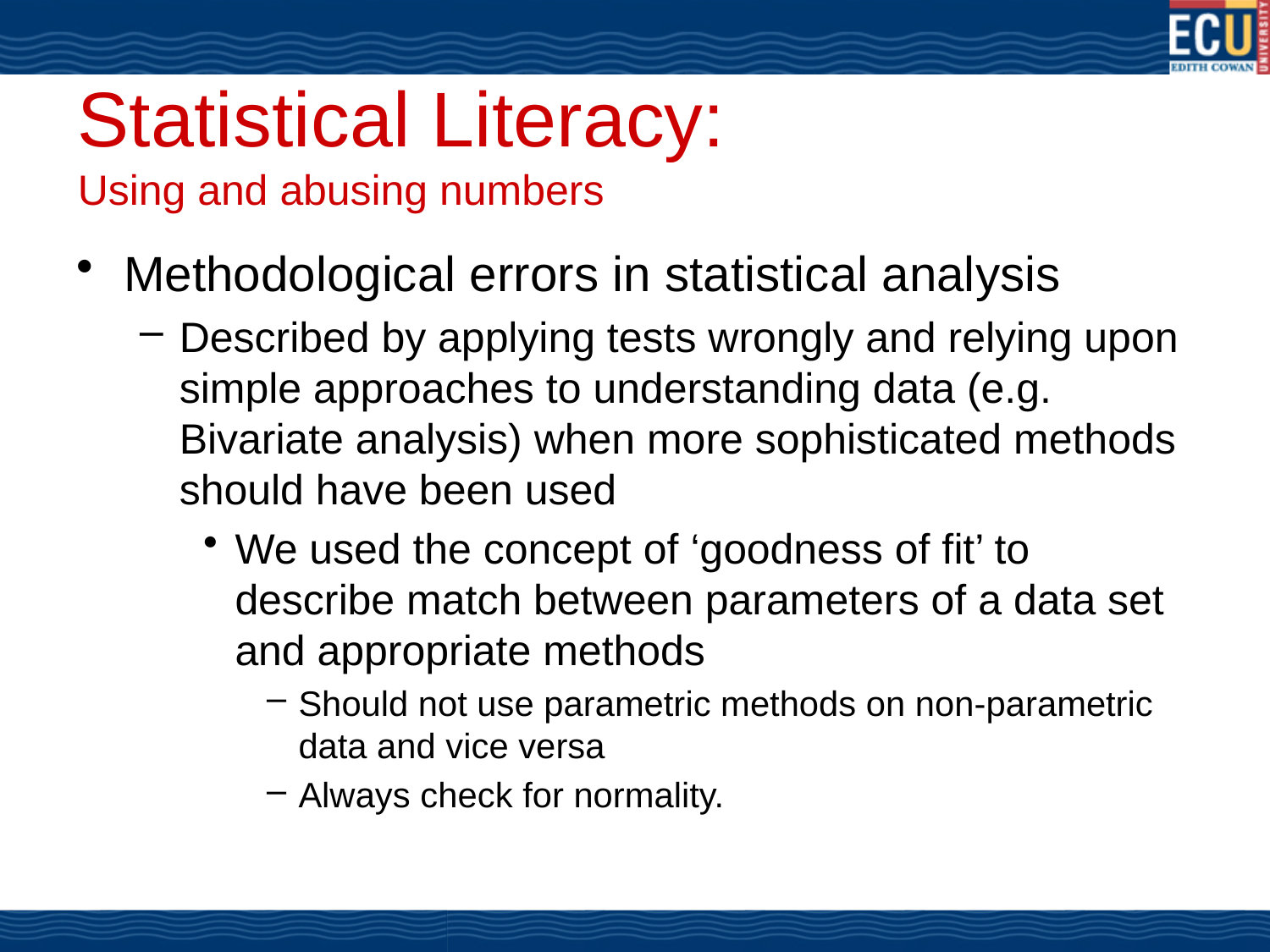

# Statistical Literacy: Using and abusing numbers
Methodological errors in statistical analysis
Described by applying tests wrongly and relying upon simple approaches to understanding data (e.g. Bivariate analysis) when more sophisticated methods should have been used
We used the concept of ‘goodness of fit’ to describe match between parameters of a data set and appropriate methods
Should not use parametric methods on non-parametric data and vice versa
Always check for normality.